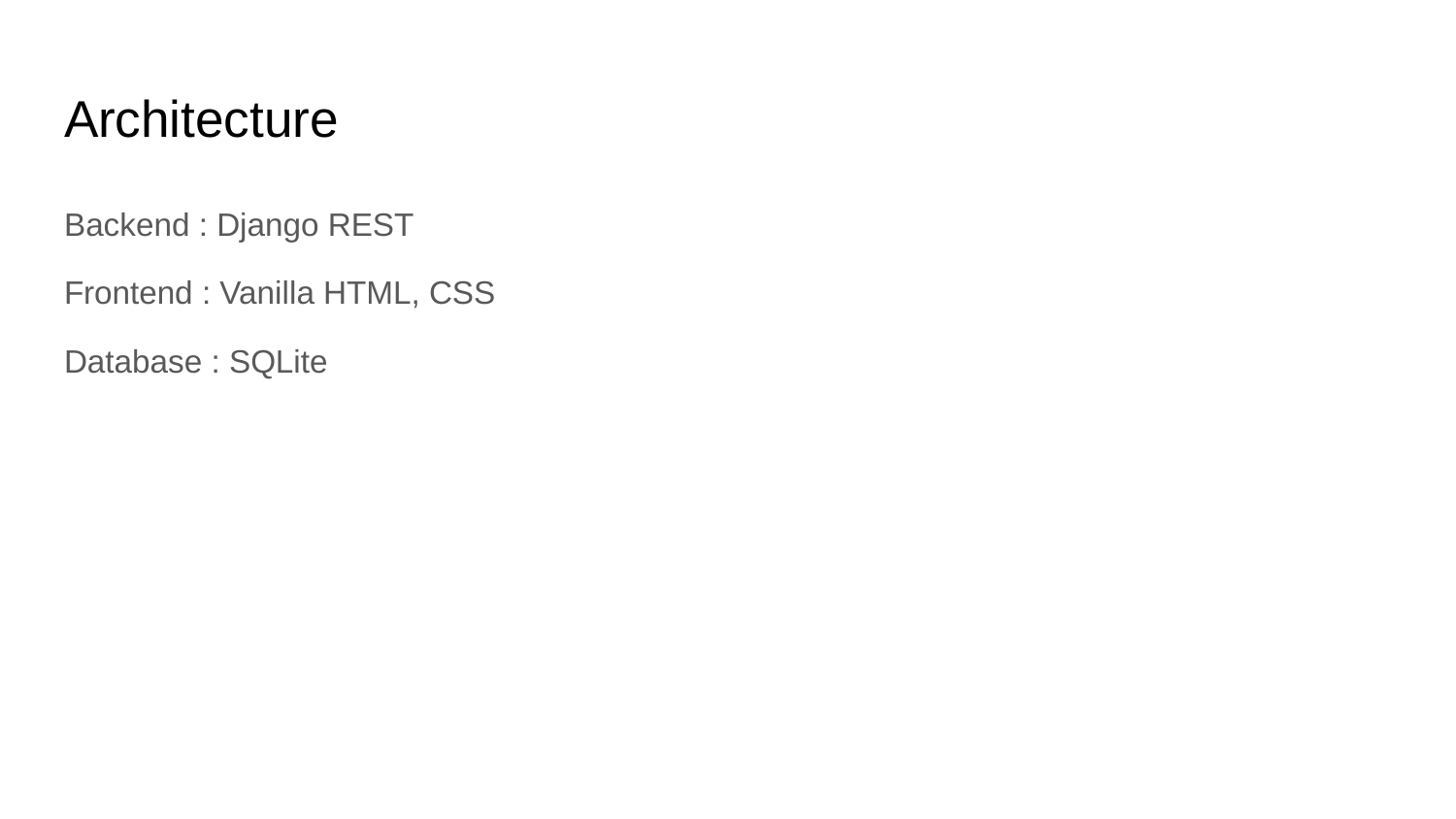

# Architecture
Backend : Django REST
Frontend : Vanilla HTML, CSS
Database : SQLite